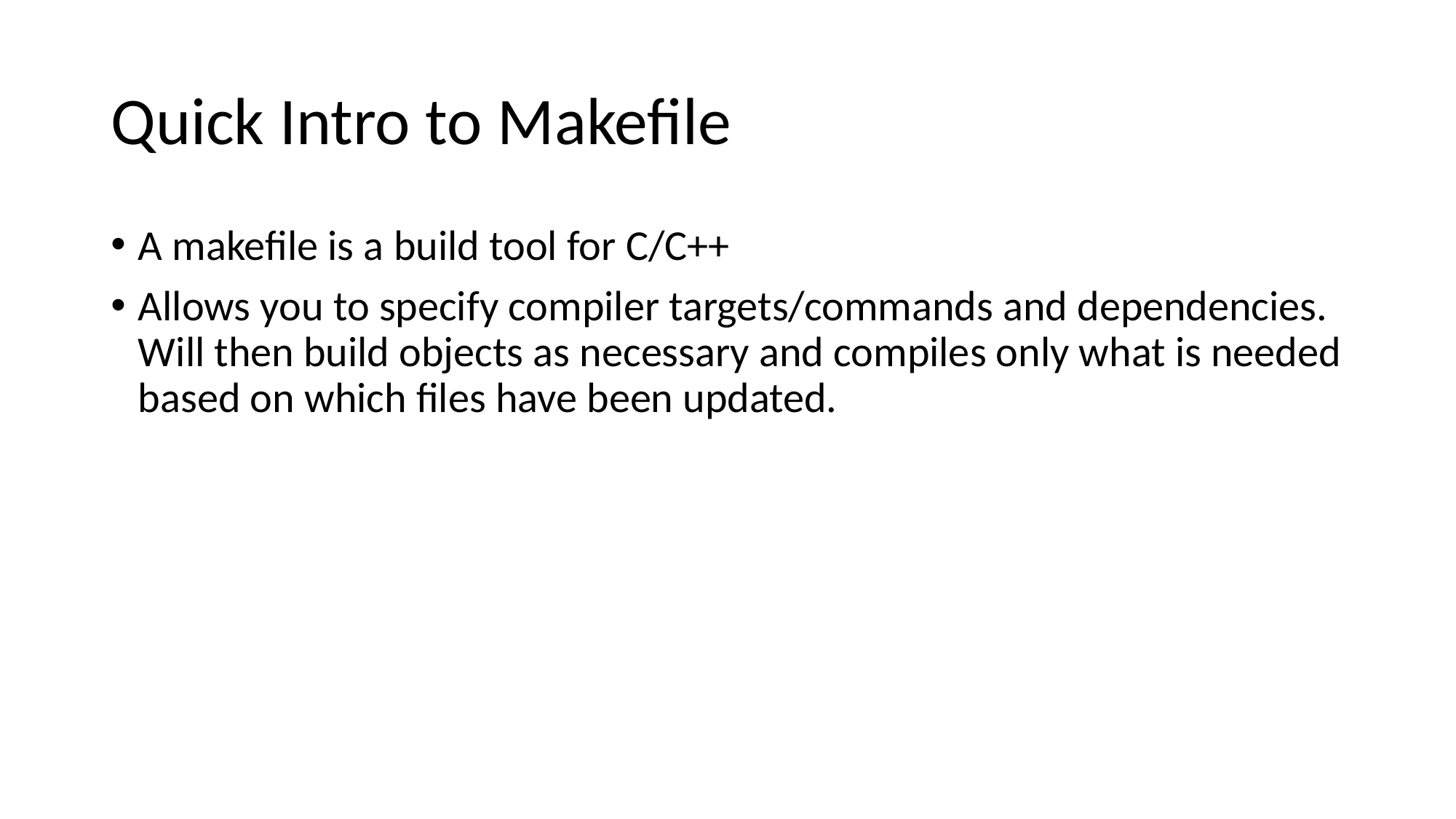

# Quick Intro to Makefile
A makefile is a build tool for C/C++
Allows you to specify compiler targets/commands and dependencies. Will then build objects as necessary and compiles only what is needed based on which files have been updated.